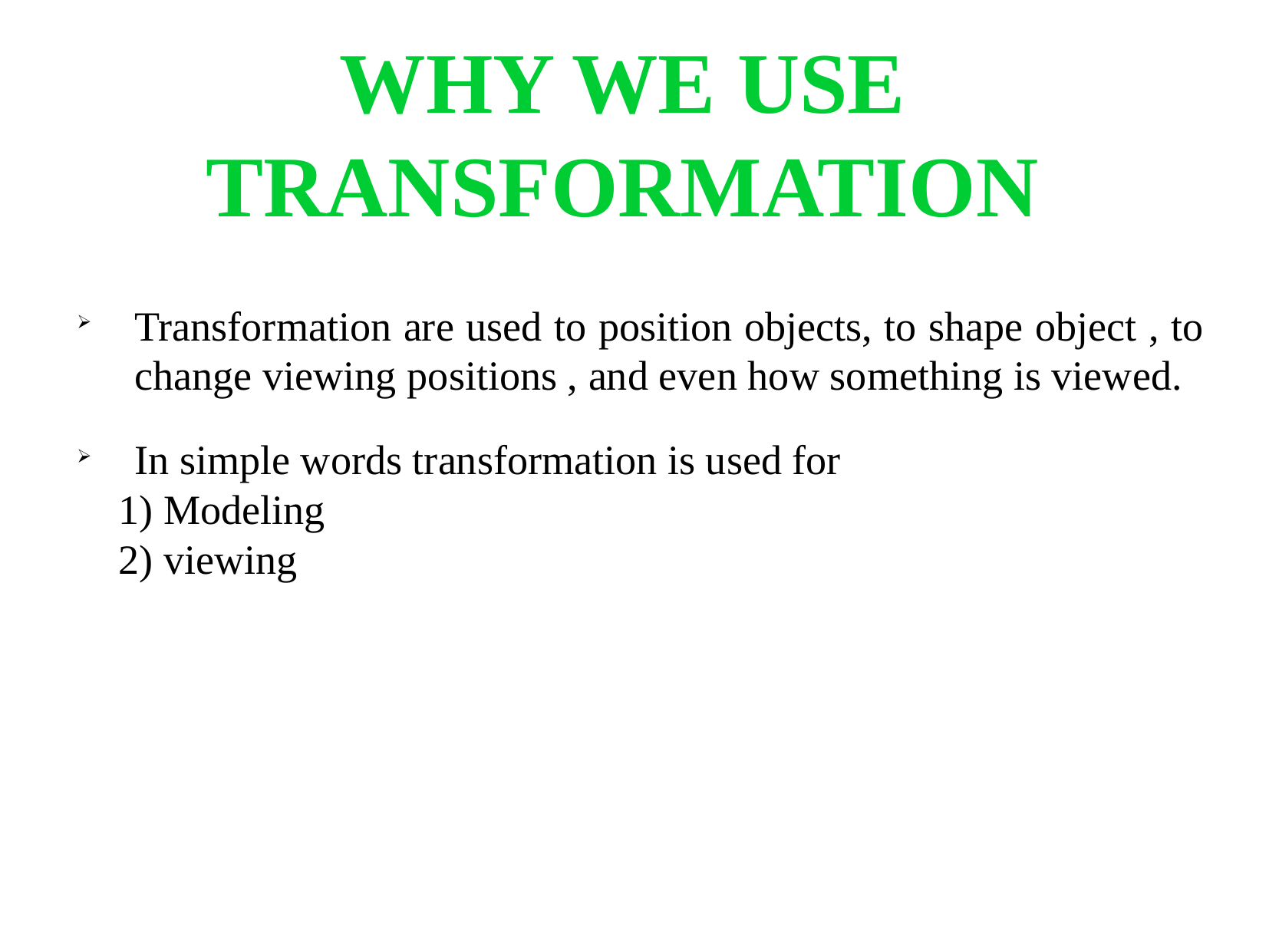

Why we use transformation
Transformation are used to position objects, to shape object , to change viewing positions , and even how something is viewed.

In simple words transformation is used for
    1) Modeling
    2) viewing